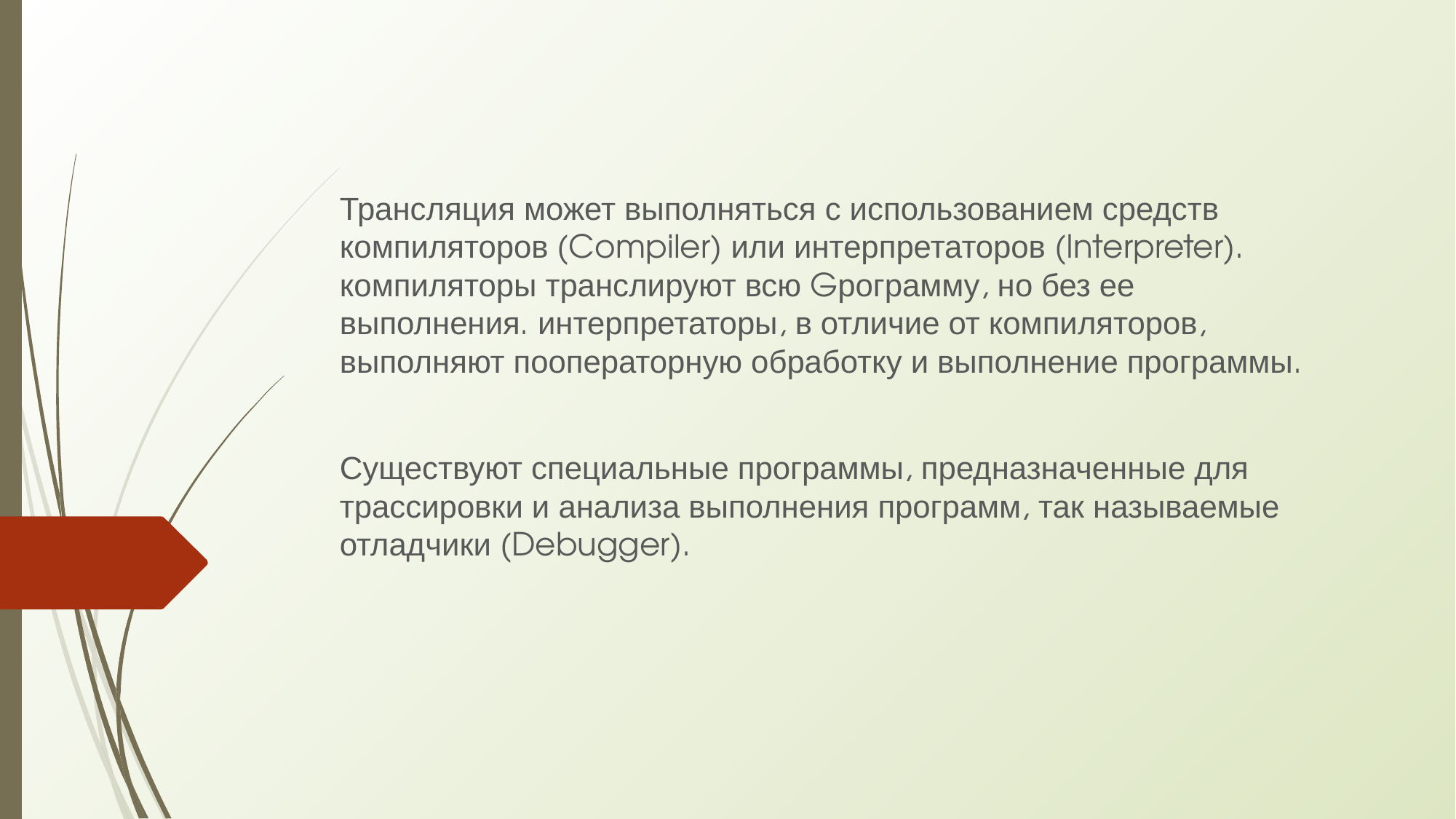

Трансляция может выполняться с использованием средств компиляторов (Compiler) или интерпретаторов (Interpreter). компиляторы транслируют всю Gрограмму, но без ее выполнения. интерпретаторы, в отличие от компиляторов, выполняют пооператорную обработку и выполнение программы.

Существуют специальные программы, предназначенные для трассировки и анализа выполнения программ, так называемые отладчики (Debugger).